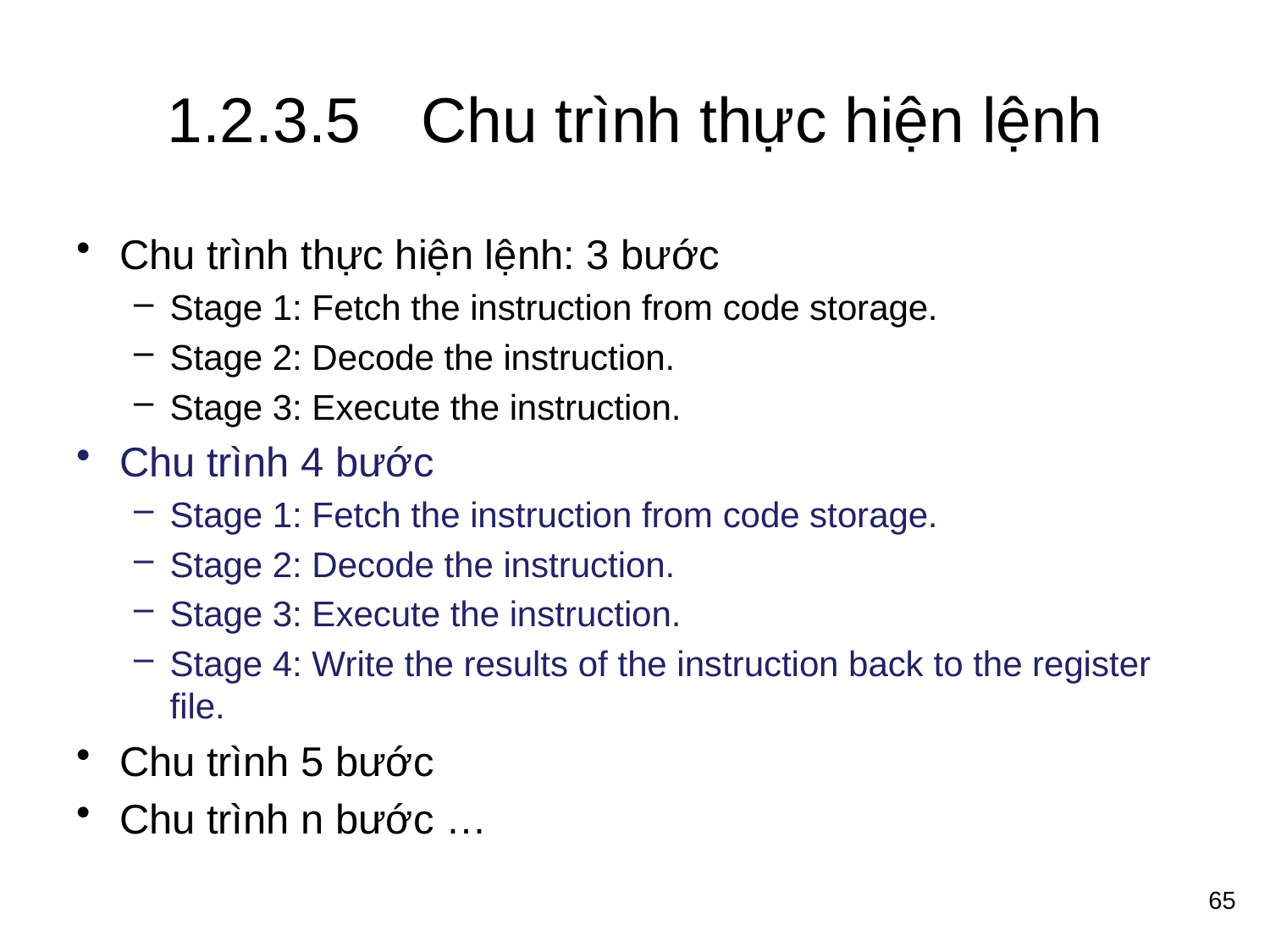

# 1.2.3.5 	Chu trình thực hiện lệnh
Chu trình thực hiện lệnh: 3 bước
Stage 1: Fetch the instruction from code storage.
Stage 2: Decode the instruction.
Stage 3: Execute the instruction.
Chu trình 4 bước
Stage 1: Fetch the instruction from code storage.
Stage 2: Decode the instruction.
Stage 3: Execute the instruction.
Stage 4: Write the results of the instruction back to the register file.
Chu trình 5 bước
Chu trình n bước …
65